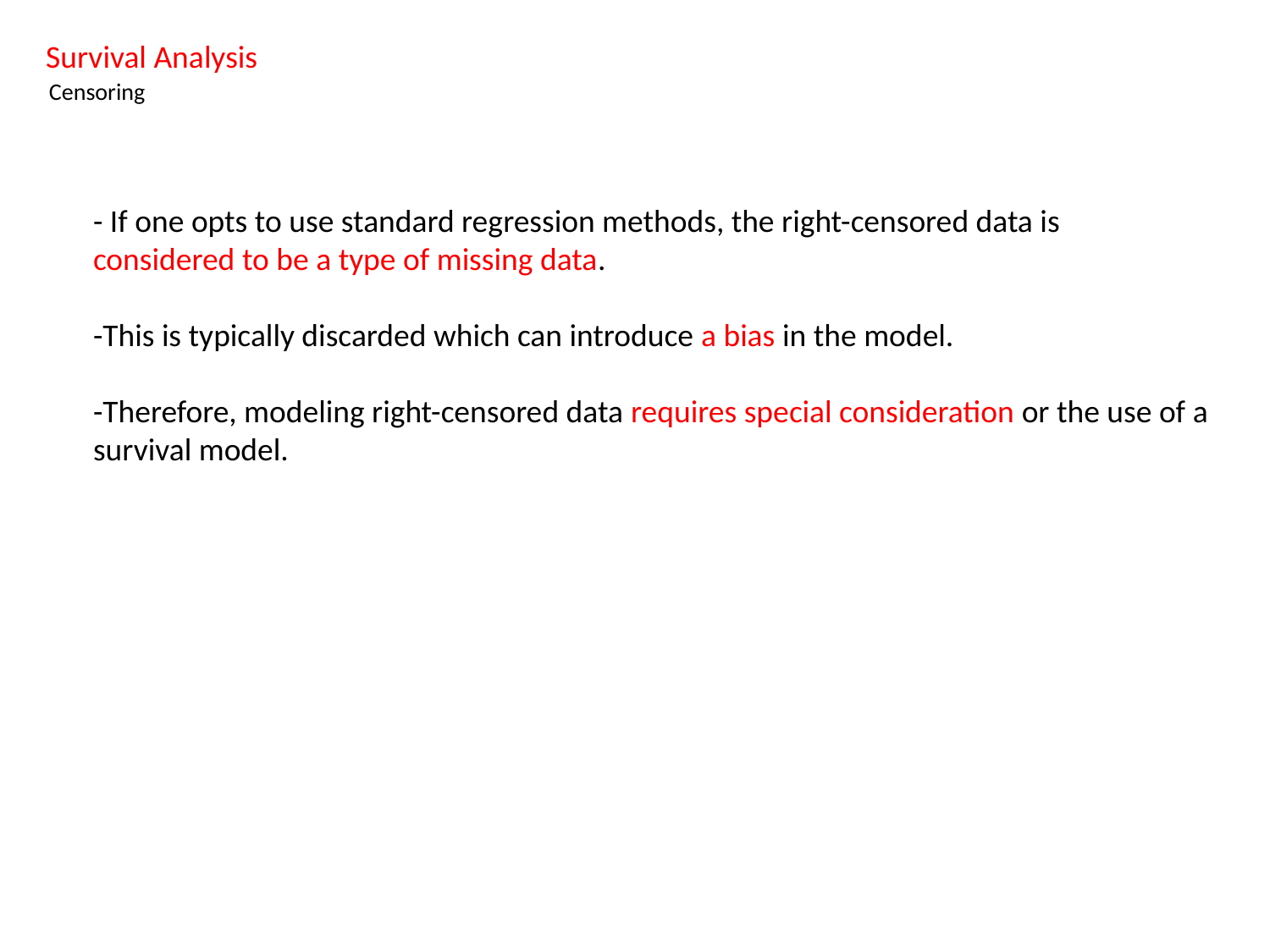

# Survival Analysis
Censoring
- If one opts to use standard regression methods, the right-censored data is
considered to be a type of missing data.

-This is typically discarded which can introduce a bias in the model.

-Therefore, modeling right-censored data requires special consideration or the use of a survival model.